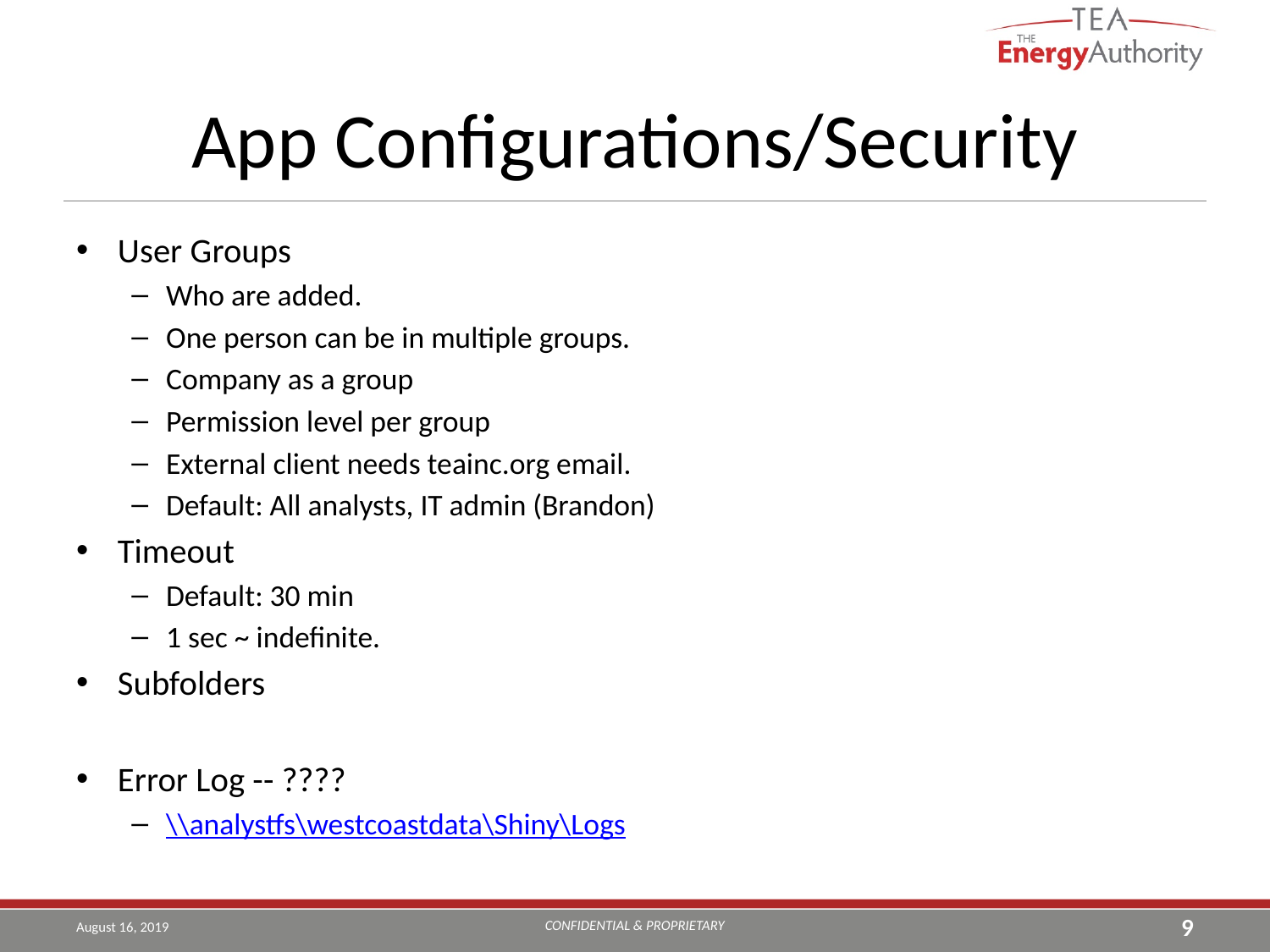

# App Configurations/Security
User Groups
Who are added.
One person can be in multiple groups.
Company as a group
Permission level per group
External client needs teainc.org email.
Default: All analysts, IT admin (Brandon)
Timeout
Default: 30 min
1 sec ~ indefinite.
Subfolders

Error Log -- ????
\\analystfs\westcoastdata\Shiny\Logs

CONFIDENTIAL & PROPRIETARY
August 16, 2019
9